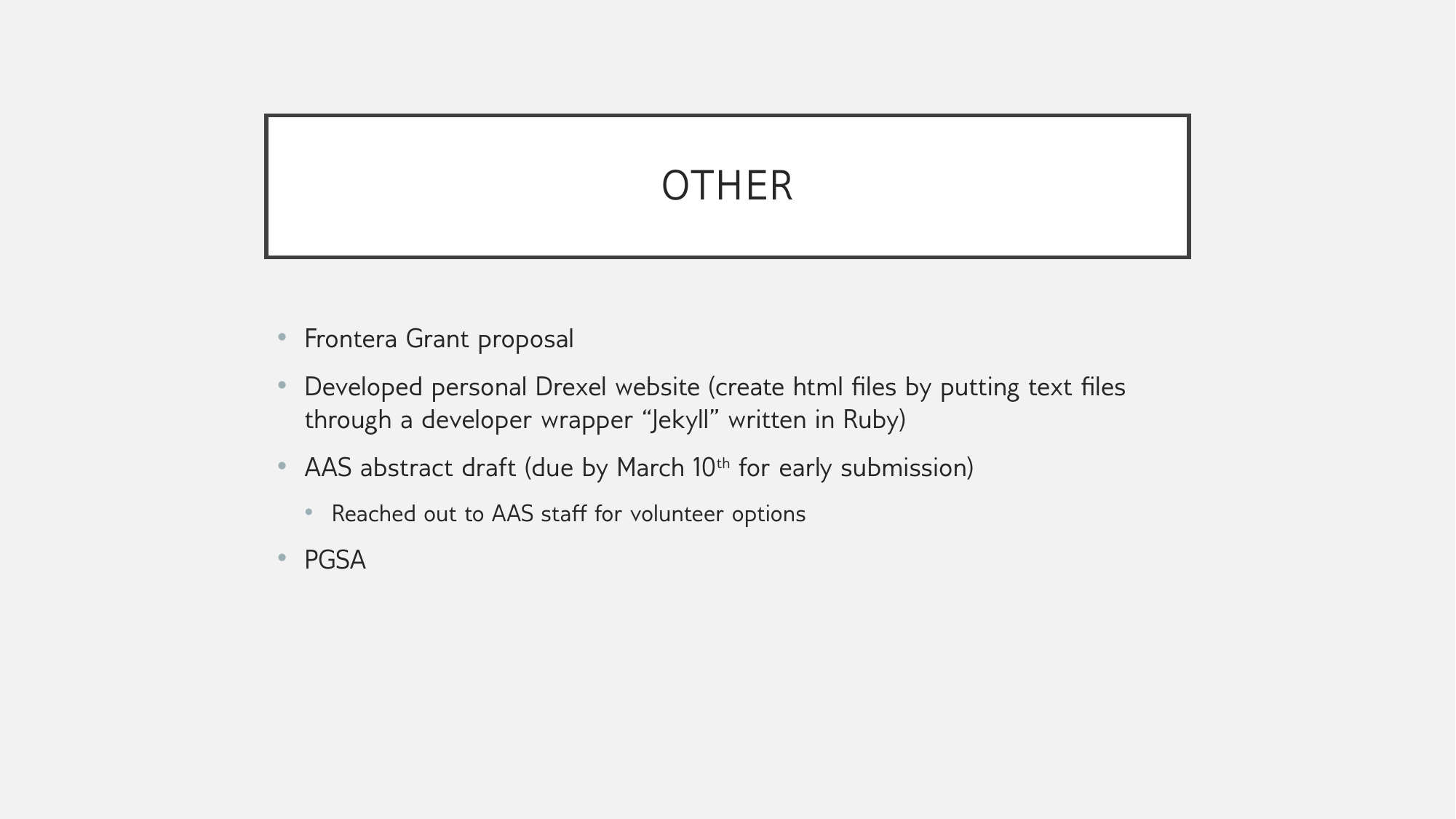

# Other
Frontera Grant proposal
Developed personal Drexel website (create html files by putting text files through a developer wrapper “Jekyll” written in Ruby)
AAS abstract draft (due by March 10th for early submission)
Reached out to AAS staff for volunteer options
PGSA